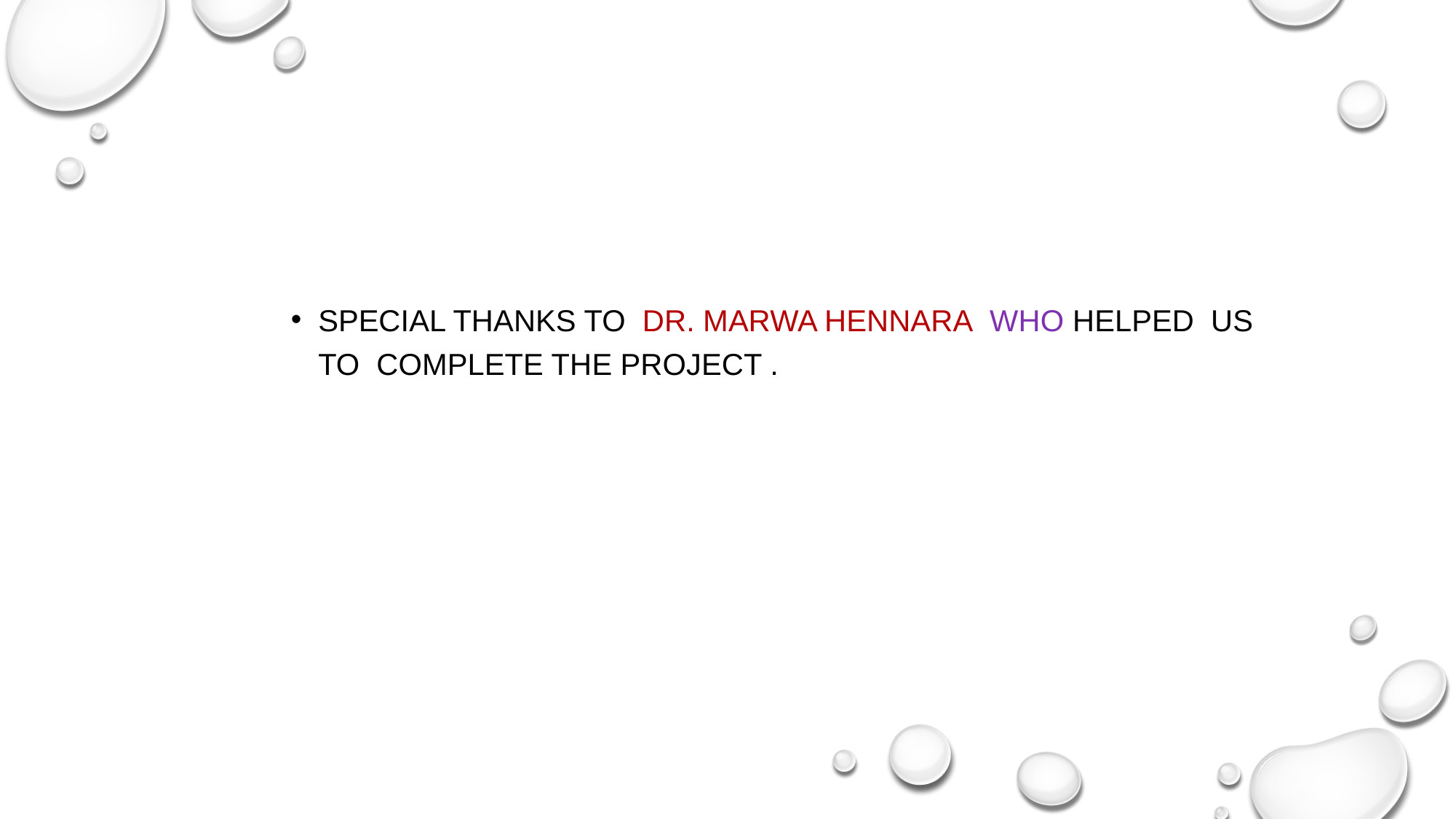

Special thanks to  dr. marwa hennara  who helped  us  to  complete the project .